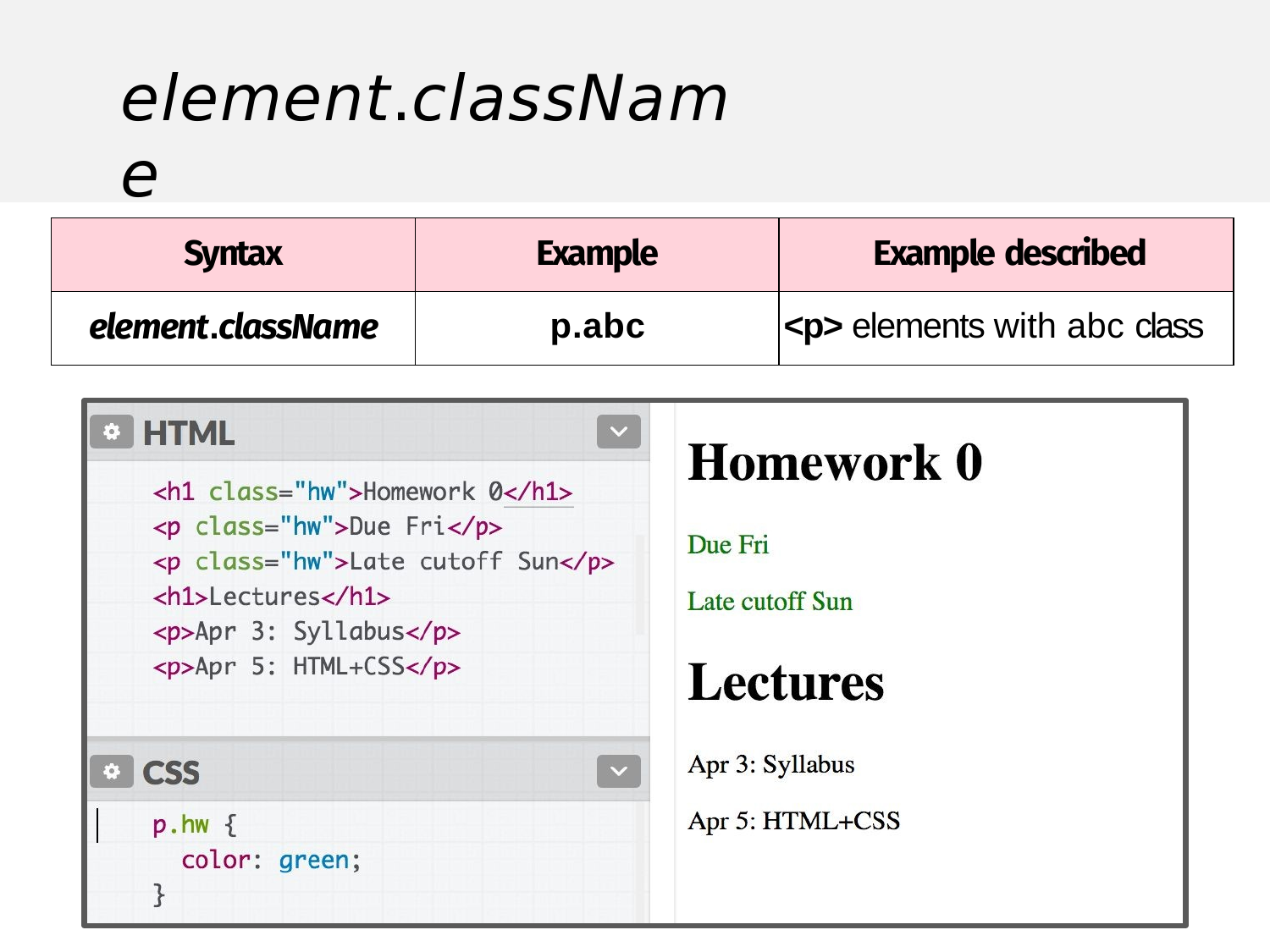

# element.className
| Syntax | Example | Example described |
| --- | --- | --- |
| element.className | p.abc | <p> elements with abc class |